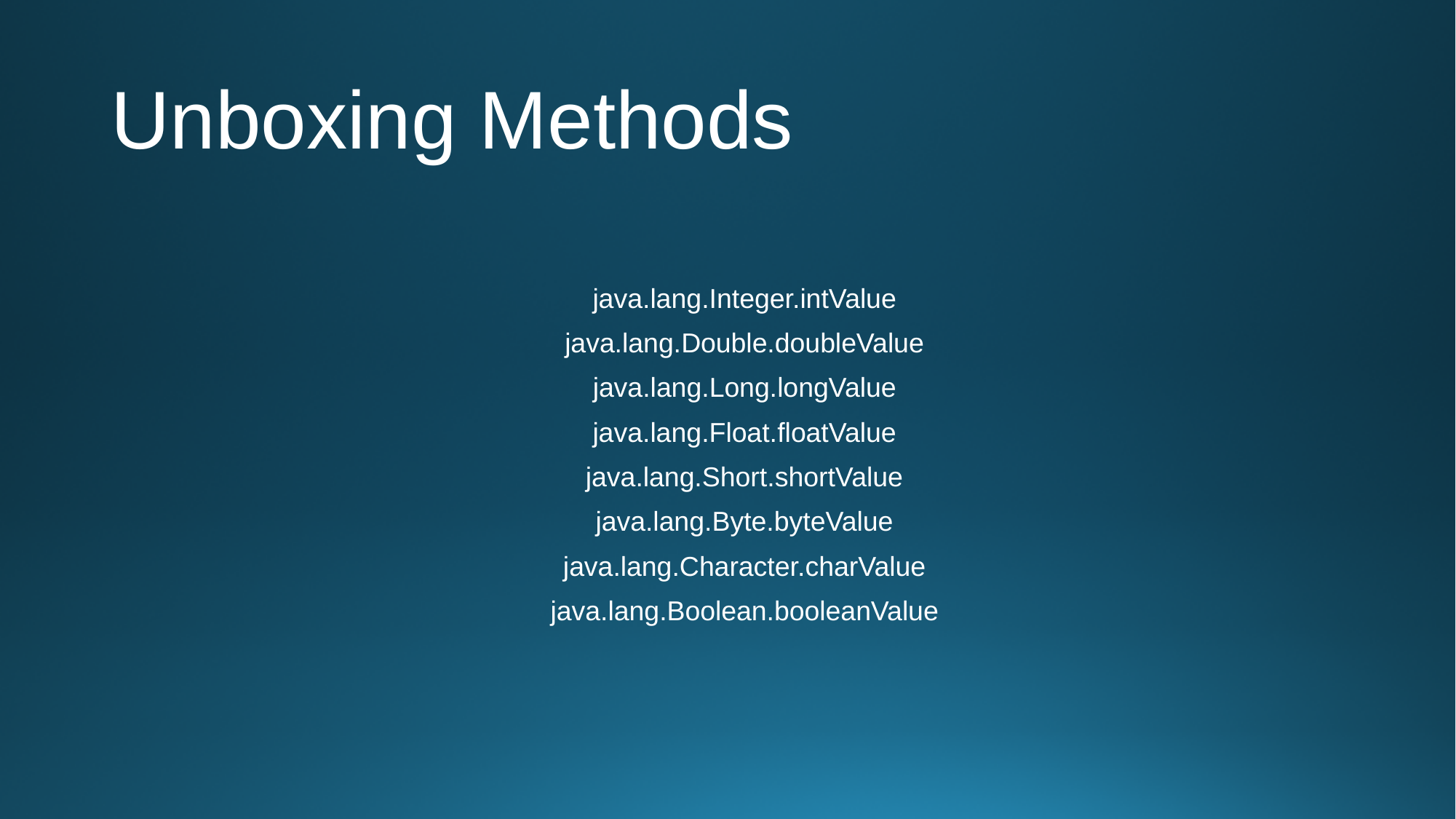

# Unboxing Methods
java.lang.Integer.intValue
java.lang.Double.doubleValue
java.lang.Long.longValue
java.lang.Float.floatValue
java.lang.Short.shortValue
java.lang.Byte.byteValue
java.lang.Character.charValue
java.lang.Boolean.booleanValue